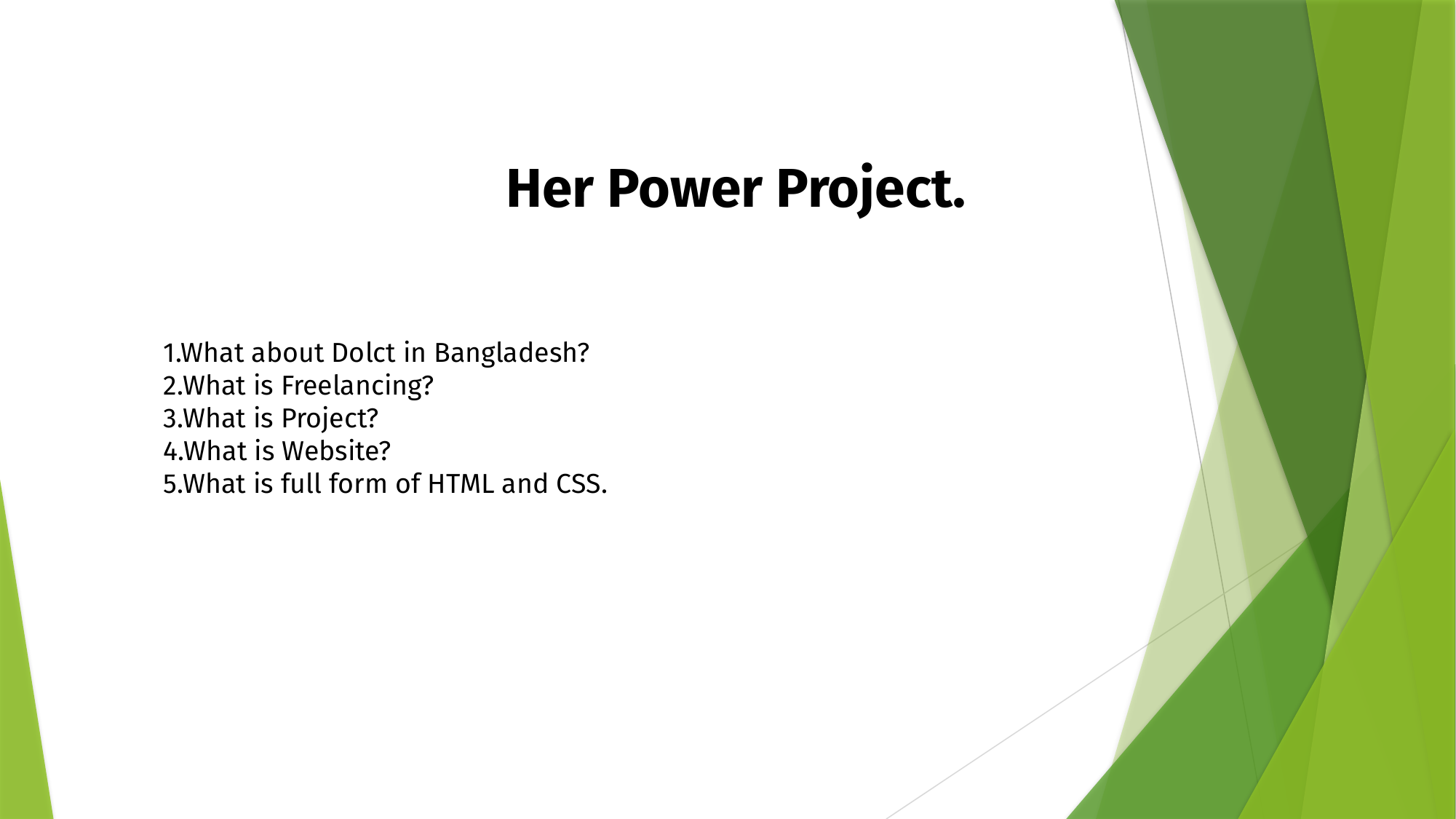

Her Power Project.
1.What about Dolct in Bangladesh?
2.What is Freelancing?
3.What is Project?
4.What is Website?
5.What is full form of HTML and CSS.